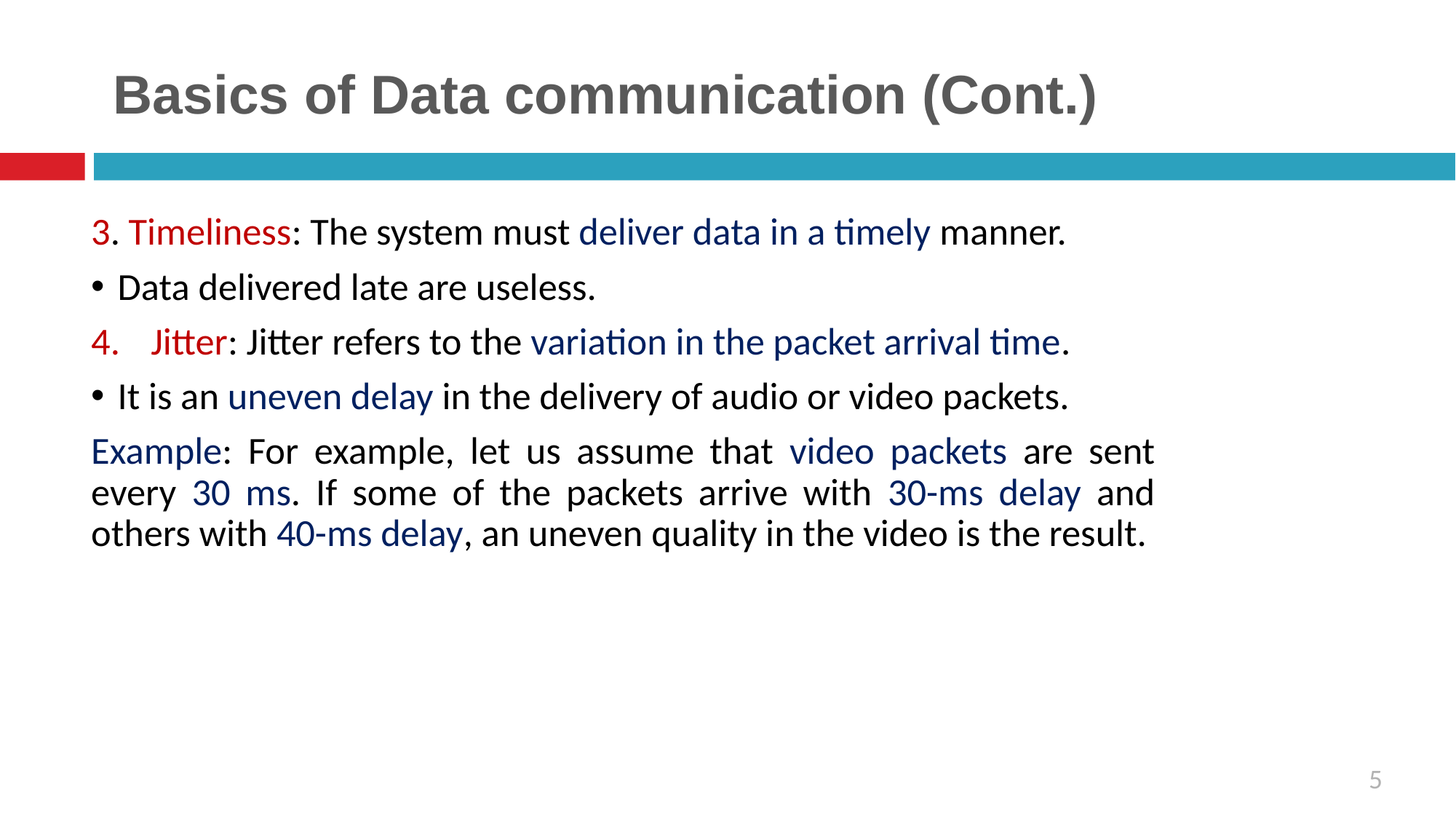

# Basics of Data communication (Cont.)
3. Timeliness: The system must deliver data in a timely manner.
Data delivered late are useless.
Jitter: Jitter refers to the variation in the packet arrival time.
It is an uneven delay in the delivery of audio or video packets.
Example: For example, let us assume that video packets are sent every 30 ms. If some of the packets arrive with 30-ms delay and others with 40-ms delay, an uneven quality in the video is the result.

5